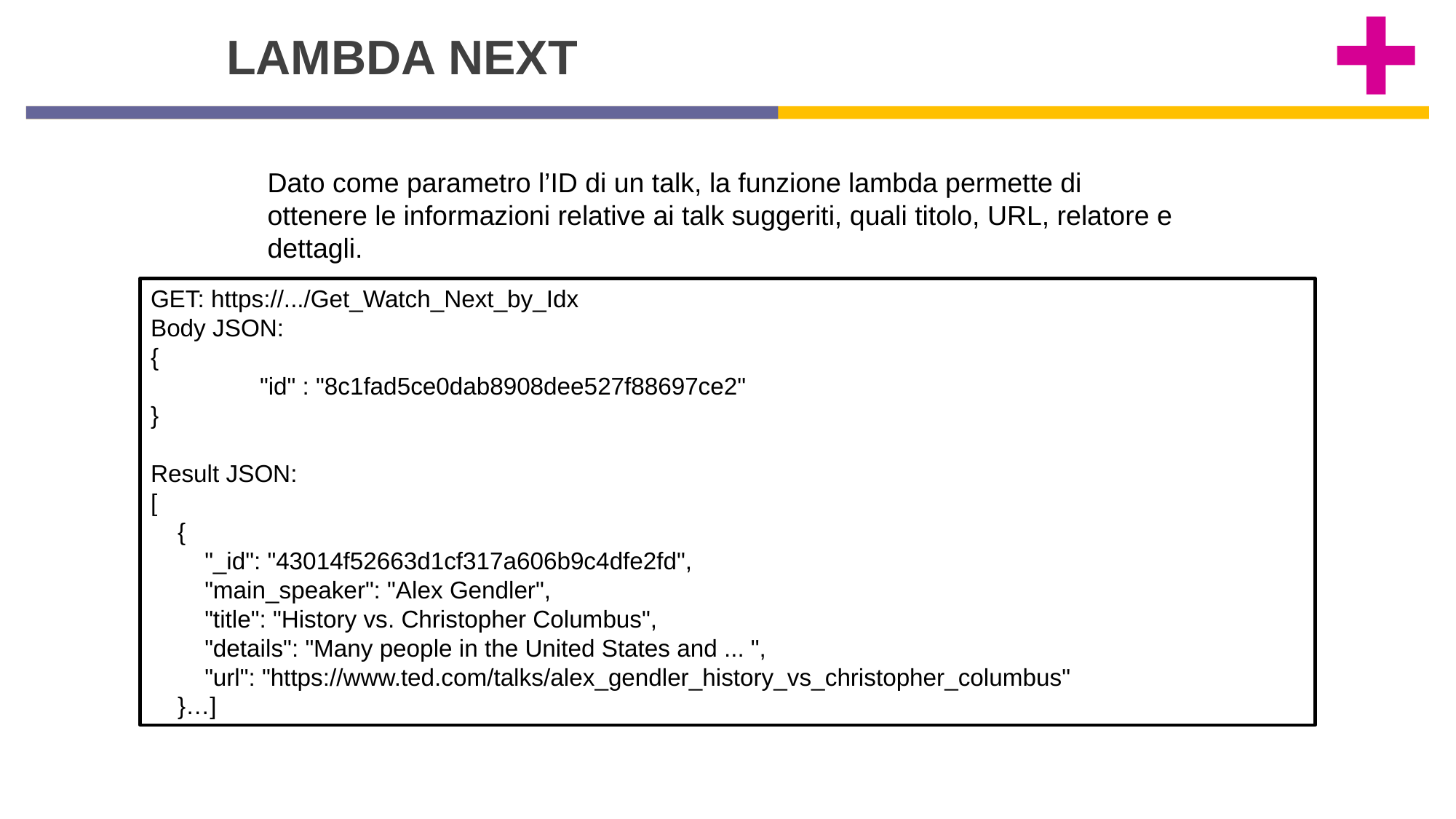

LAMBDA NEXT

Dato come parametro l’ID di un talk, la funzione lambda permette di ottenere le informazioni relative ai talk suggeriti, quali titolo, URL, relatore e dettagli.
GET: https://.../Get_Watch_Next_by_Idx
Body JSON:
{
	"id" : "8c1fad5ce0dab8908dee527f88697ce2"
}

Result JSON:
[
    {
        "_id": "43014f52663d1cf317a606b9c4dfe2fd",
        "main_speaker": "Alex Gendler",
        "title": "History vs. Christopher Columbus",
        "details": "Many people in the United States and ... ",
        "url": "https://www.ted.com/talks/alex_gendler_history_vs_christopher_columbus"
    }…]